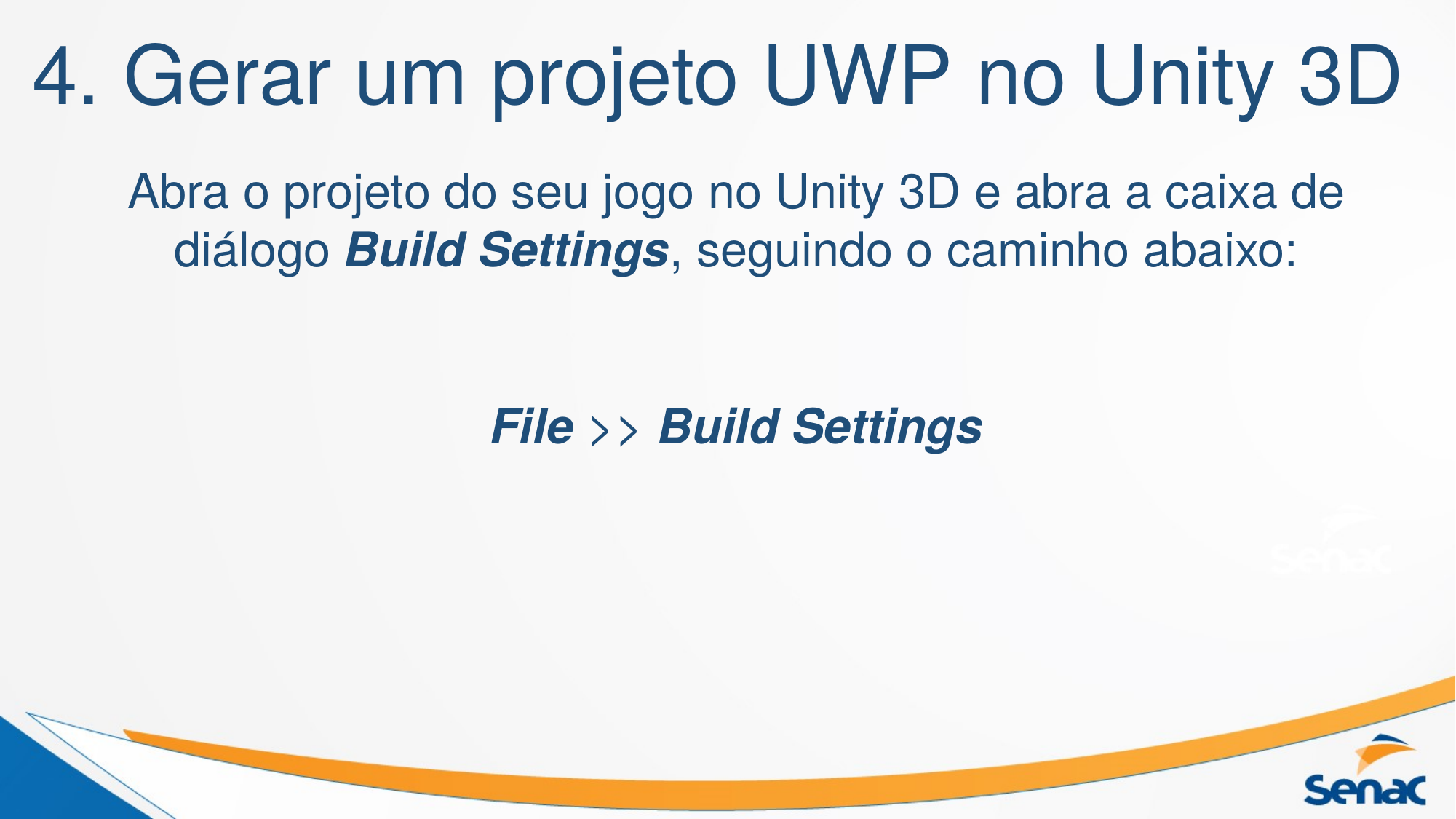

# 4. Gerar um projeto UWP no Unity 3D
Abra o projeto do seu jogo no Unity 3D e abra a caixa de diálogo Build Settings, seguindo o caminho abaixo:

File >> Build Settings